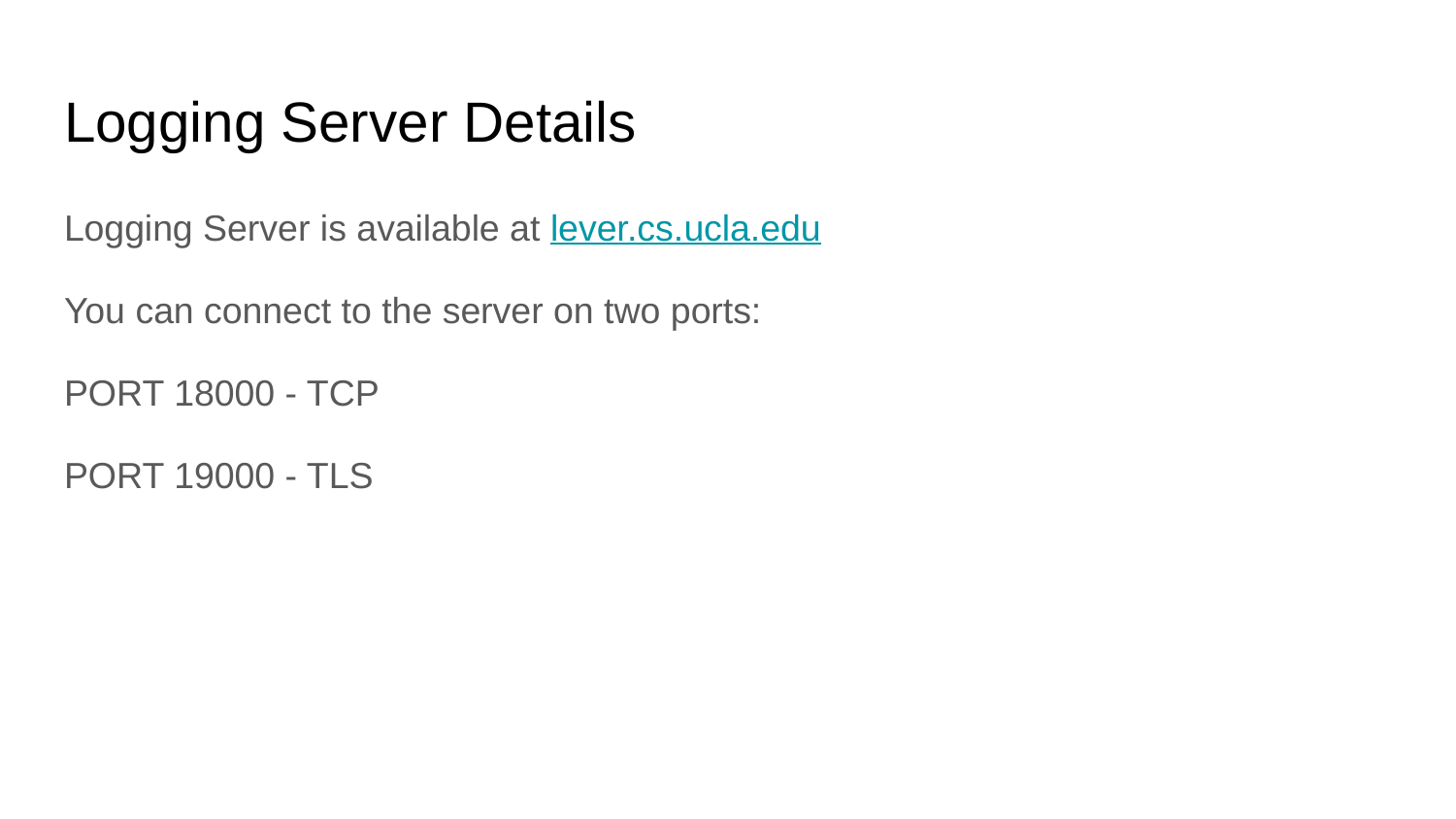

# Logging Server Details
Logging Server is available at lever.cs.ucla.edu
You can connect to the server on two ports:
PORT 18000 - TCP
PORT 19000 - TLS